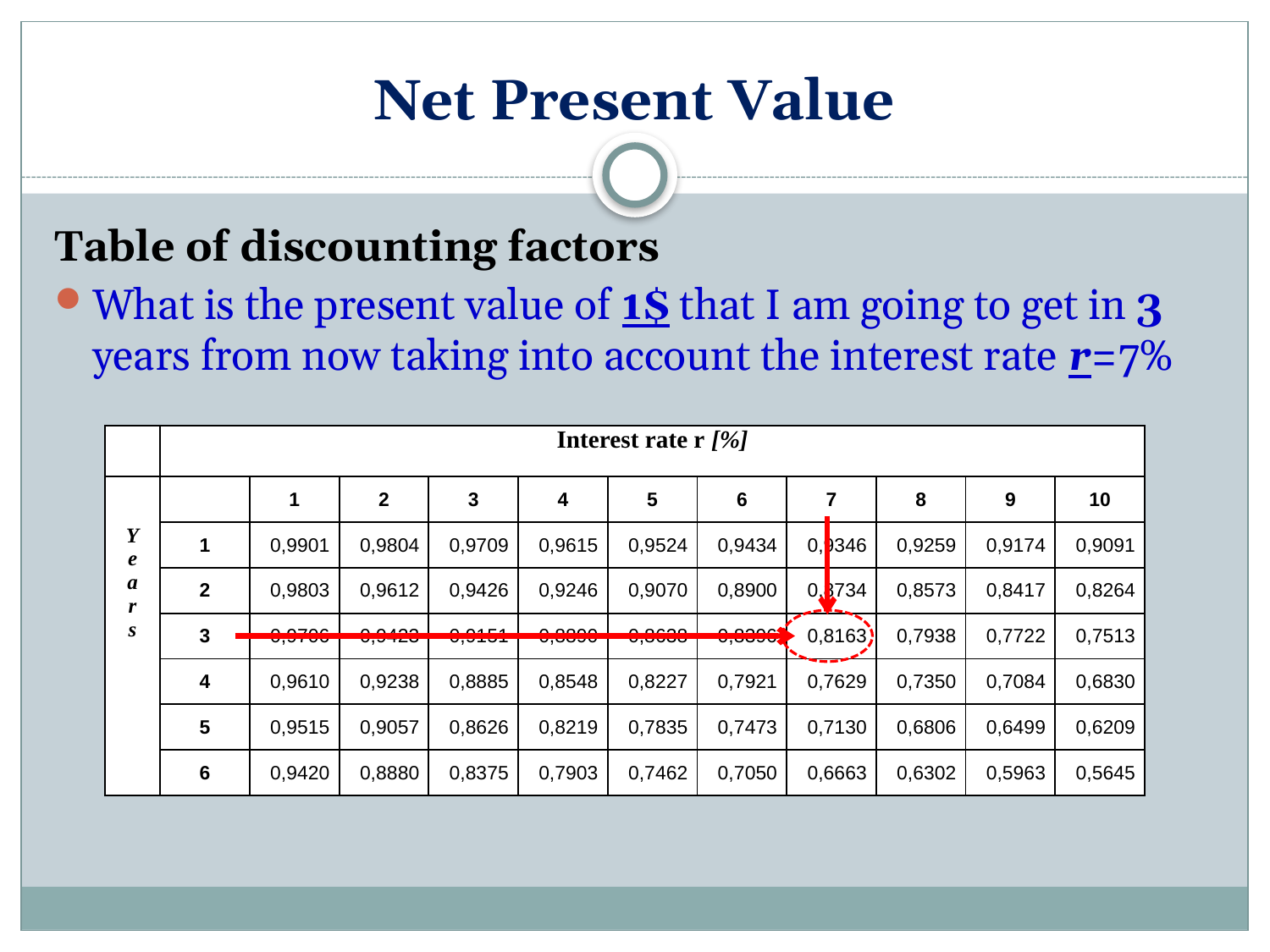

# Net Present Value
Table of discounting factors
What is the present value of 1$ that I am going to get in 3 years from now taking into account the interest rate r=7%

|  | Interest rate r [%] |  |  |  |  |  |  |  |  |  |  |
| --- | --- | --- | --- | --- | --- | --- | --- | --- | --- | --- | --- |
| Y e a r s |  | 1 | 2 | 3 | 4 | 5 | 6 | 7 | 8 | 9 | 10 |
|  | 1 | 0,9901 | 0,9804 | 0,9709 | 0,9615 | 0,9524 | 0,9434 | 0,9346 | 0,9259 | 0,9174 | 0,9091 |
|  | 2 | 0,9803 | 0,9612 | 0,9426 | 0,9246 | 0,9070 | 0,8900 | 0,8734 | 0,8573 | 0,8417 | 0,8264 |
|  | 3 | 0,9706 | 0,9423 | 0,9151 | 0,8890 | 0,8638 | 0,8396 | 0,8163 | 0,7938 | 0,7722 | 0,7513 |
|  | 4 | 0,9610 | 0,9238 | 0,8885 | 0,8548 | 0,8227 | 0,7921 | 0,7629 | 0,7350 | 0,7084 | 0,6830 |
|  | 5 | 0,9515 | 0,9057 | 0,8626 | 0,8219 | 0,7835 | 0,7473 | 0,7130 | 0,6806 | 0,6499 | 0,6209 |
|  | 6 | 0,9420 | 0,8880 | 0,8375 | 0,7903 | 0,7462 | 0,7050 | 0,6663 | 0,6302 | 0,5963 | 0,5645 |